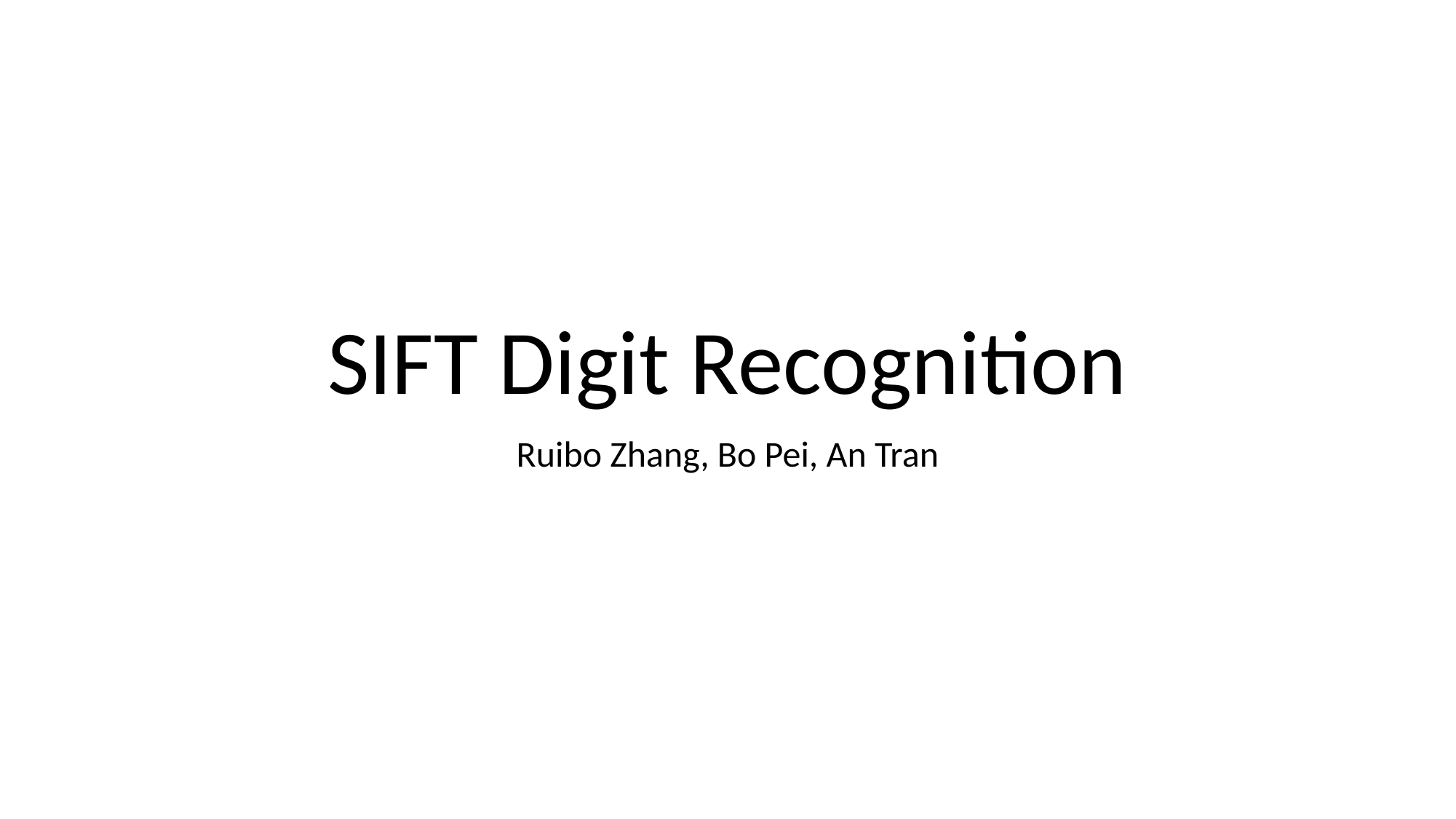

# SIFT Digit Recognition
Ruibo Zhang, Bo Pei, An Tran